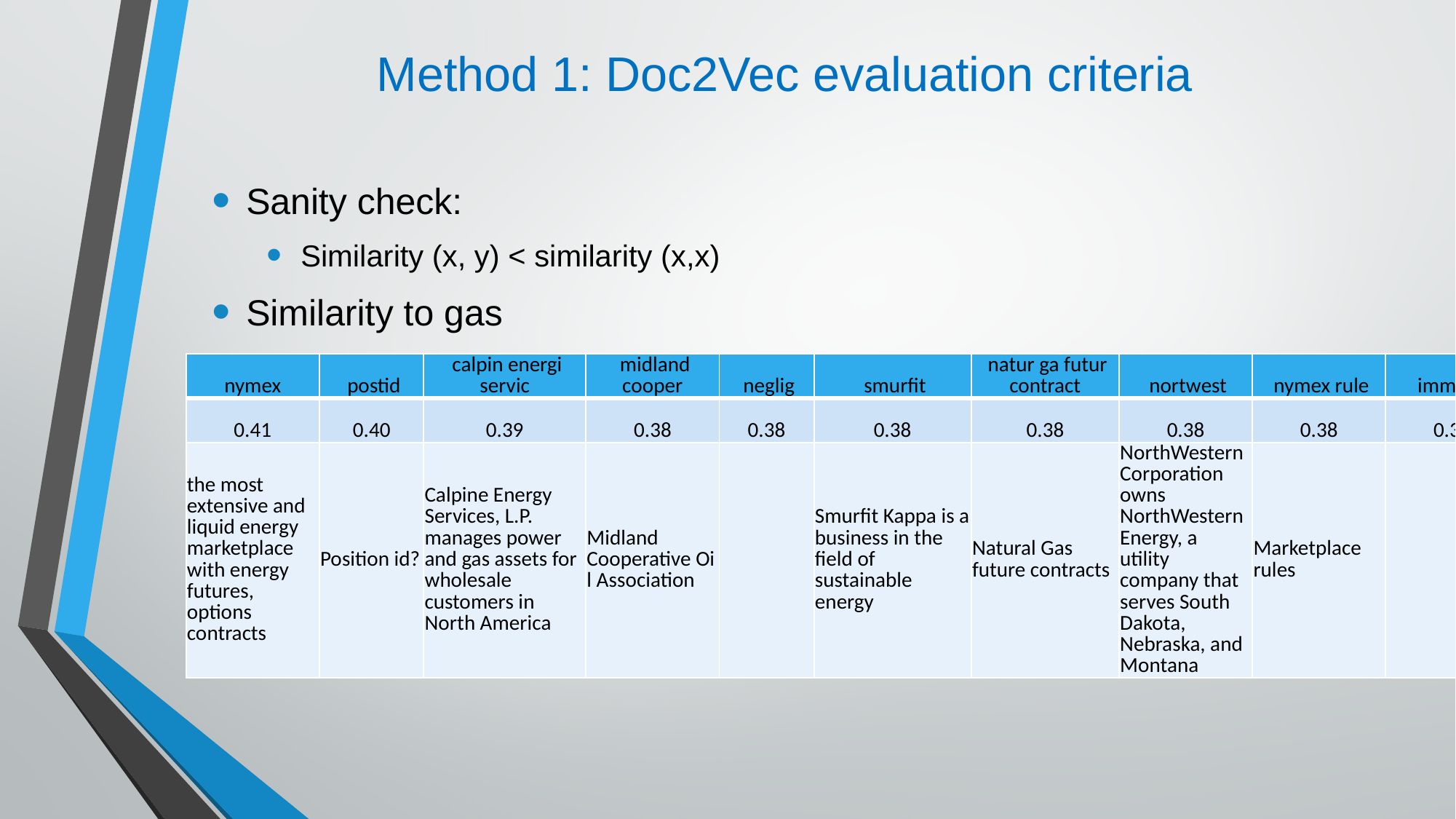

# Method 1: Doc2Vec evaluation criteria
Sanity check:
Similarity (x, y) < similarity (x,x)
Similarity to gas
| nymex | postid | calpin energi servic | midland cooper | neglig | smurfit | natur ga futur contract | nortwest | nymex rule | immatur |
| --- | --- | --- | --- | --- | --- | --- | --- | --- | --- |
| 0.41 | 0.40 | 0.39 | 0.38 | 0.38 | 0.38 | 0.38 | 0.38 | 0.38 | 0.37 |
| the most extensive and liquid energy marketplace with energy futures, options contracts | Position id? | Calpine Energy Services, L.P. manages power and gas assets for wholesale customers in North America | Midland Cooperative Oil Association |  | Smurfit Kappa is a business in the field of sustainable energy | Natural Gas future contracts | NorthWestern Corporation owns NorthWestern Energy, a utility company that serves South Dakota, Nebraska, and Montana | Marketplace rules |  |